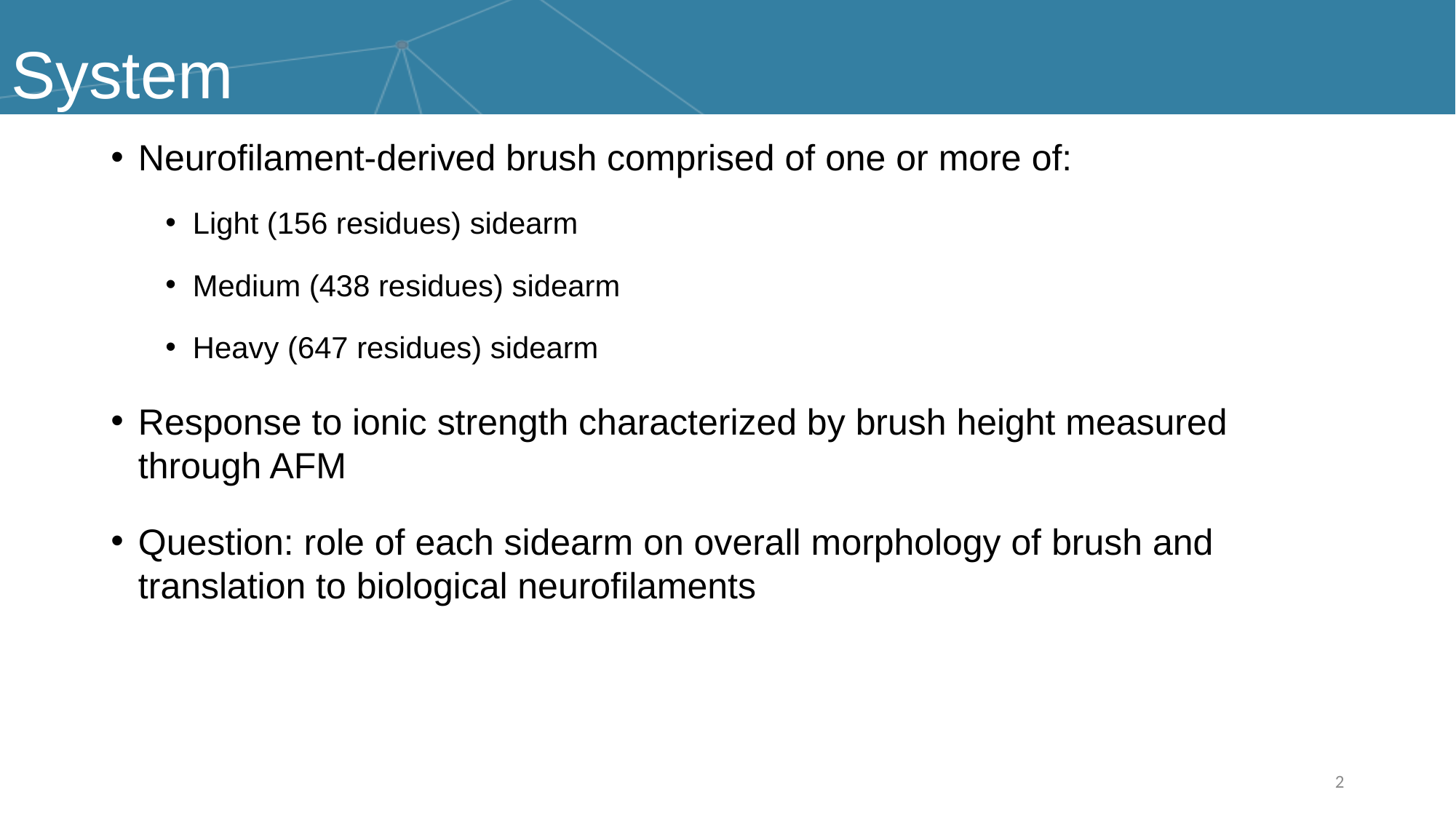

# System
Neurofilament-derived brush comprised of one or more of:
Light (156 residues) sidearm
Medium (438 residues) sidearm
Heavy (647 residues) sidearm
Response to ionic strength characterized by brush height measured through AFM
Question: role of each sidearm on overall morphology of brush and translation to biological neurofilaments
2